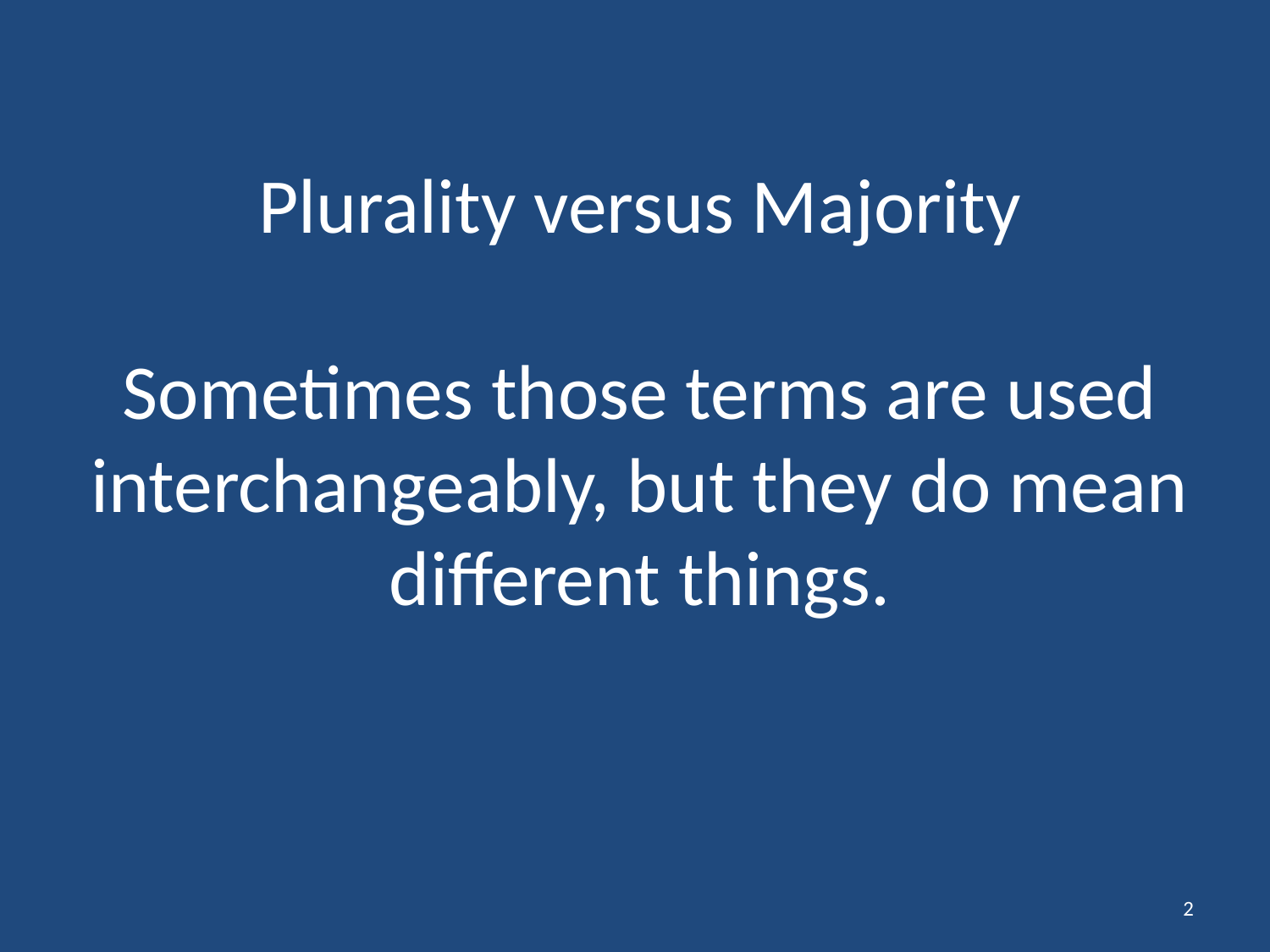

# Plurality versus Majority Sometimes those terms are used interchangeably, but they do mean different things.
2